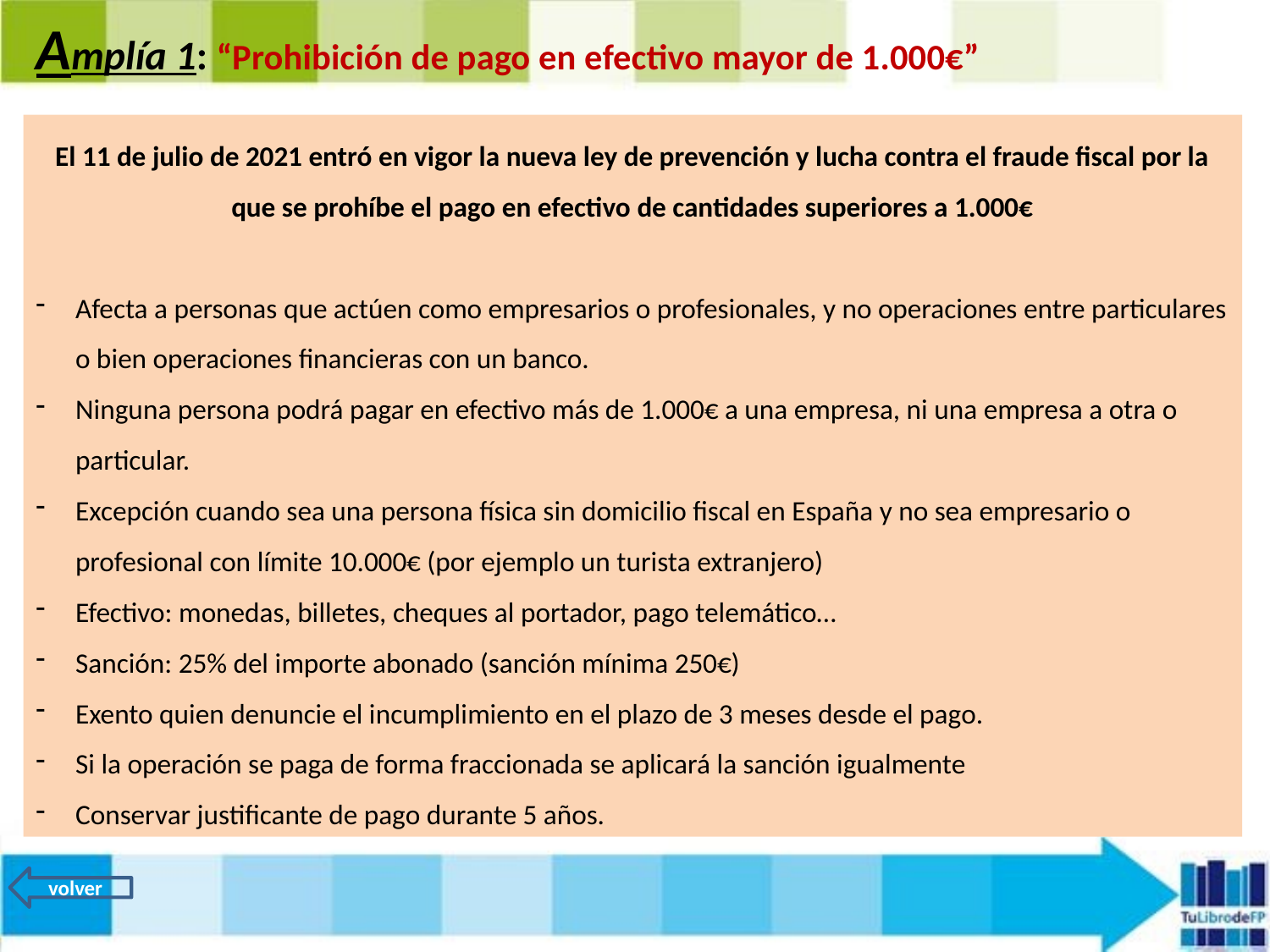

Amplía 1: “Prohibición de pago en efectivo mayor de 1.000€”
El 11 de julio de 2021 entró en vigor la nueva ley de prevención y lucha contra el fraude fiscal por la que se prohíbe el pago en efectivo de cantidades superiores a 1.000€

Afecta a personas que actúen como empresarios o profesionales, y no operaciones entre particulares o bien operaciones financieras con un banco.
Ninguna persona podrá pagar en efectivo más de 1.000€ a una empresa, ni una empresa a otra o particular.
Excepción cuando sea una persona física sin domicilio fiscal en España y no sea empresario o profesional con límite 10.000€ (por ejemplo un turista extranjero)
Efectivo: monedas, billetes, cheques al portador, pago telemático…
Sanción: 25% del importe abonado (sanción mínima 250€)
Exento quien denuncie el incumplimiento en el plazo de 3 meses desde el pago.
Si la operación se paga de forma fraccionada se aplicará la sanción igualmente
Conservar justificante de pago durante 5 años.
volver